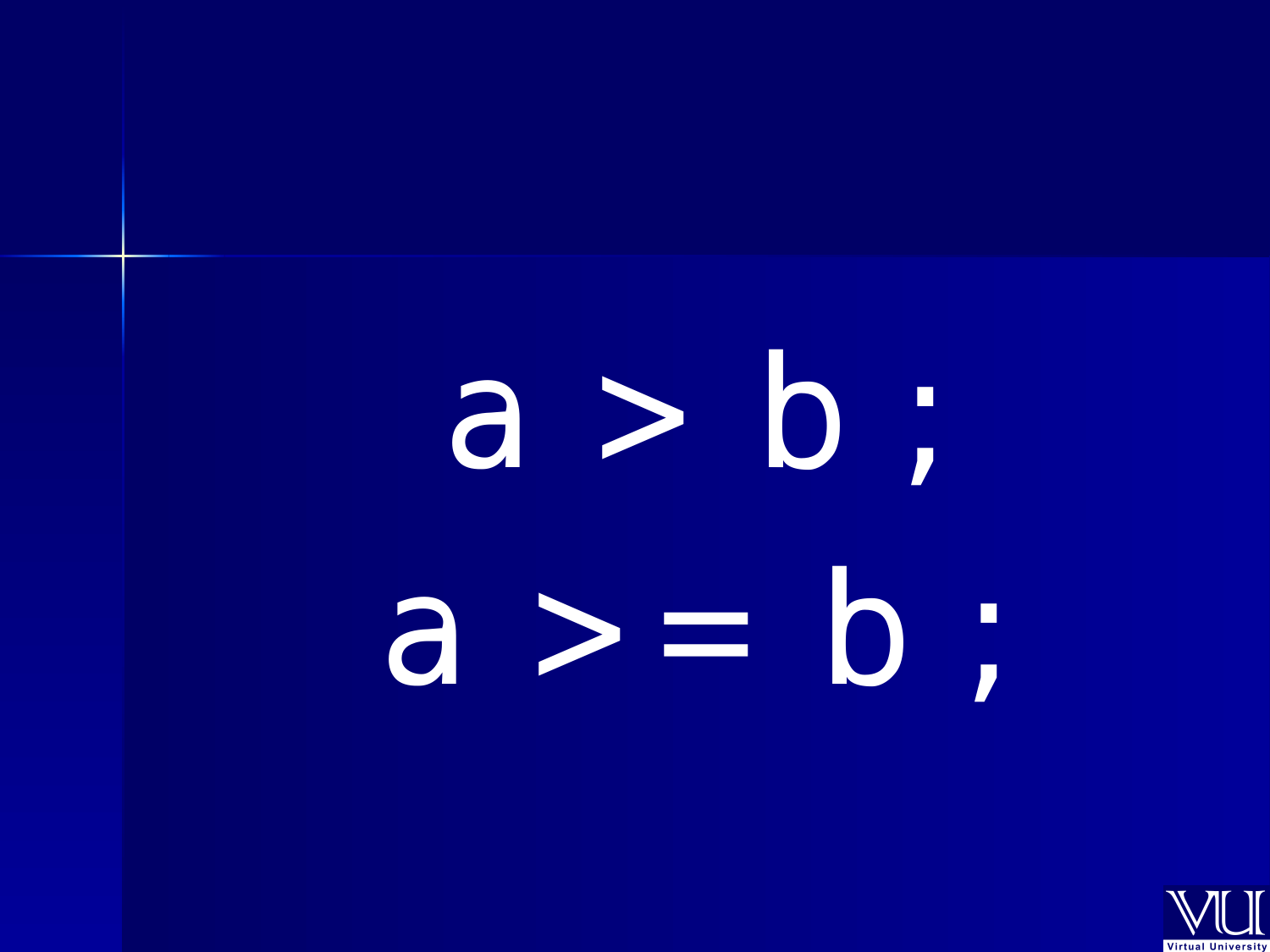

a > b ;
a >= b ;